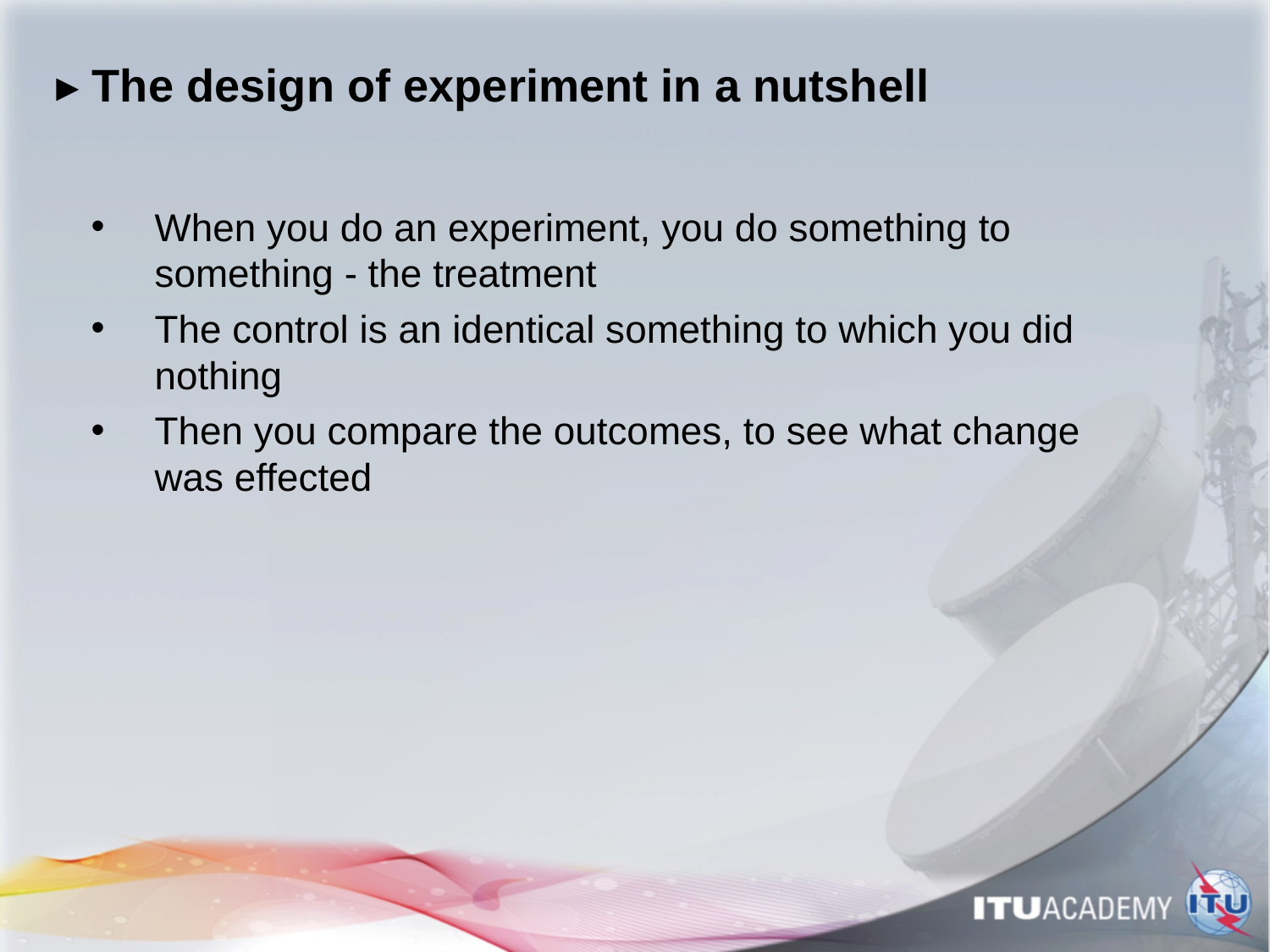

# ▸ The design of experiment in a nutshell
When you do an experiment, you do something to something - the treatment
The control is an identical something to which you did nothing
Then you compare the outcomes, to see what change was effected